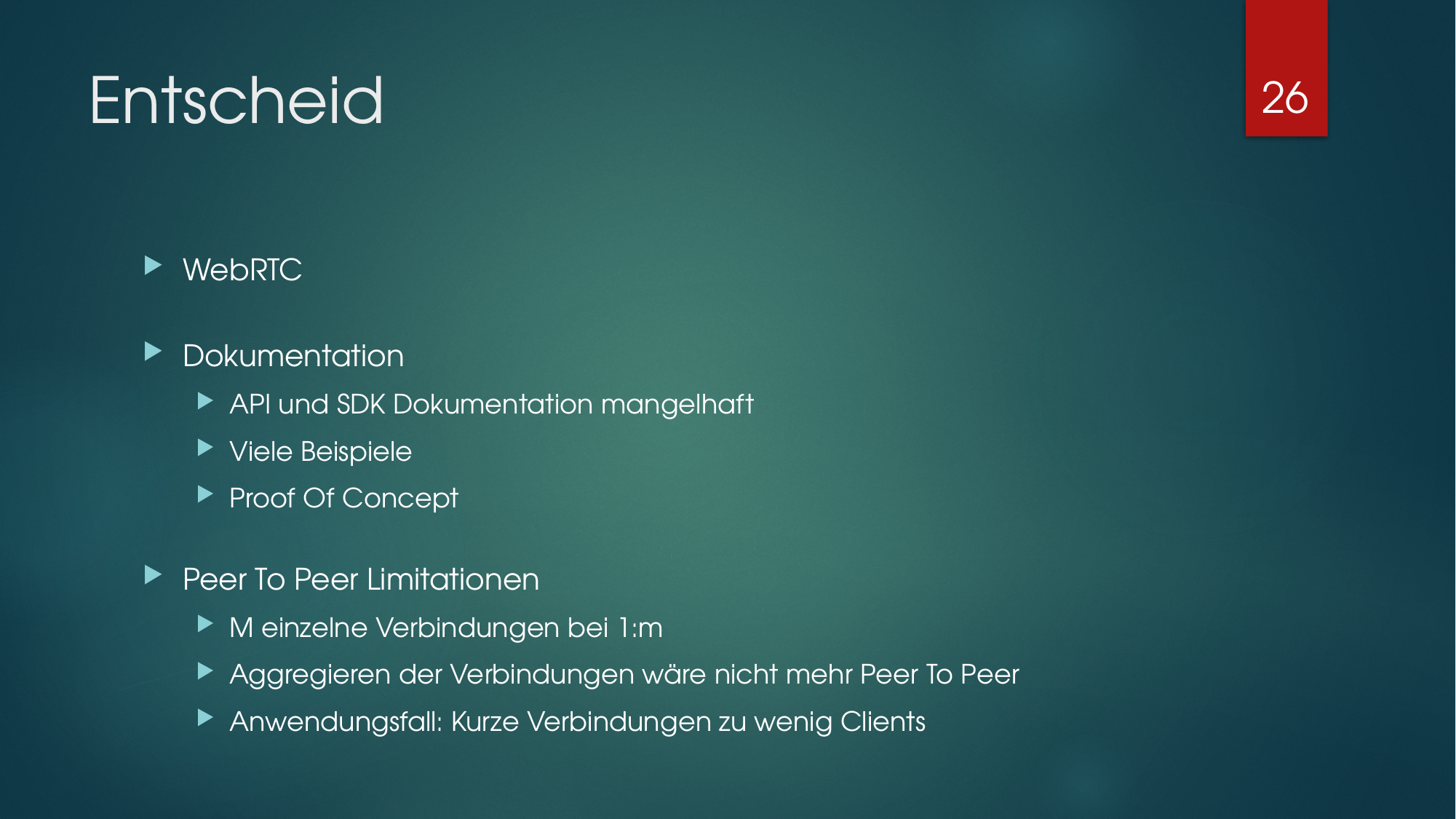

26
# Entscheid
WebRTC
Dokumentation
API und SDK Dokumentation mangelhaft
Viele Beispiele
Proof Of Concept
Peer To Peer Limitationen
M einzelne Verbindungen bei 1:m
Aggregieren der Verbindungen wäre nicht mehr Peer To Peer
Anwendungsfall: Kurze Verbindungen zu wenig Clients